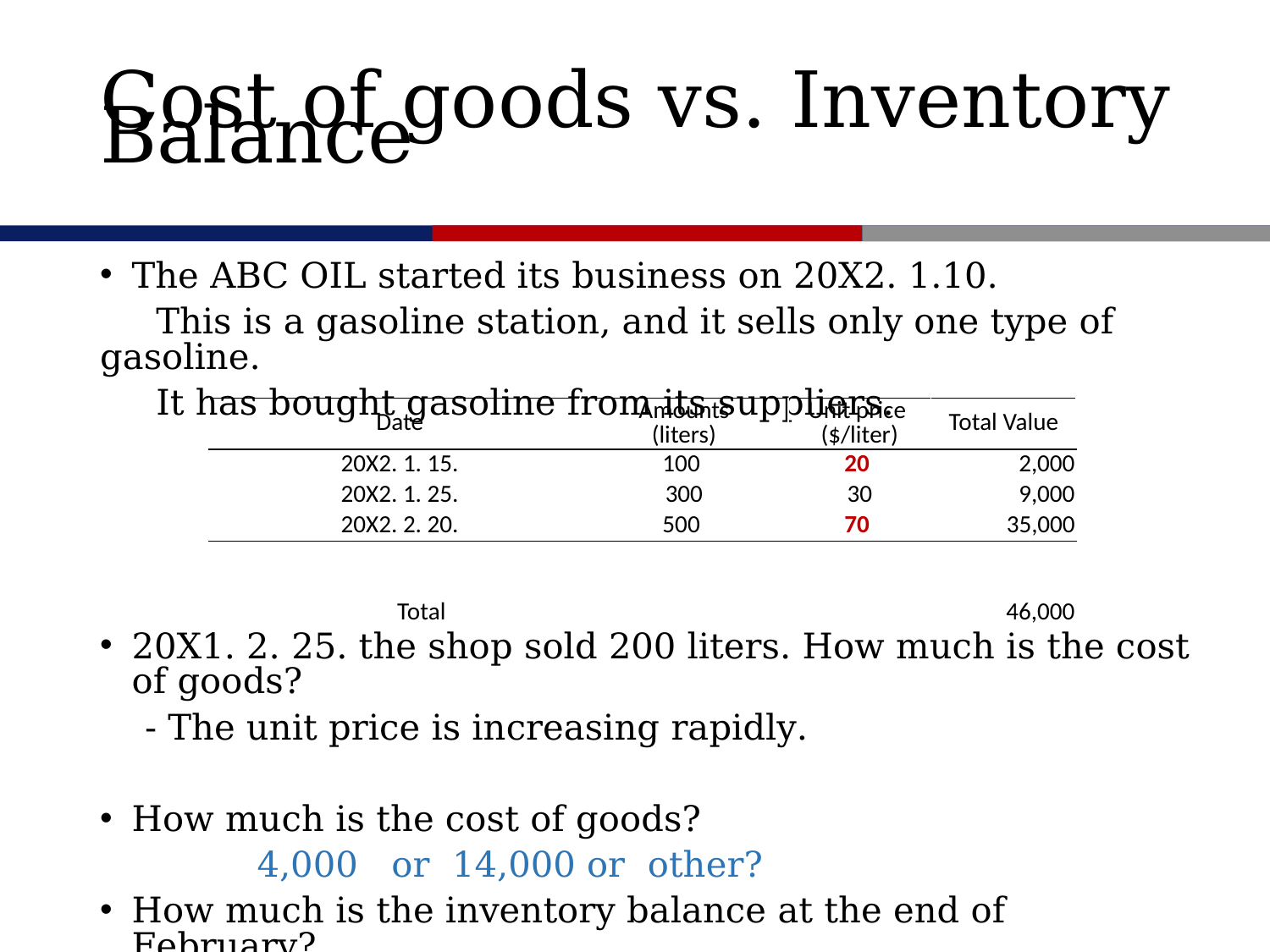

# Cost of goods vs. Inventory Balance
The ABC OIL started its business on 20X2. 1.10.
     This is a gasoline station, and it sells only one type of gasoline.
     It has bought gasoline from its suppliers.

                                                      Total                                                                                                      46,000
20X1. 2. 25. the shop sold 200 liters. How much is the cost of goods?
    - The unit price is increasing rapidly.

How much is the cost of goods?
              4,000   or  14,000 or  other?
How much is the inventory balance at the end of February?
            42,000   or  32,000 or  other?
| Date | Amounts (liters) | Unit price ($/liter) | Total Value |
| --- | --- | --- | --- |
| 20X2. 1. 15. | 100 | 20 | 2,000 |
| 20X2. 1. 25. | 300 | 30 | 9,000 |
| 20X2. 2. 20. | 500 | 70 | 35,000 |